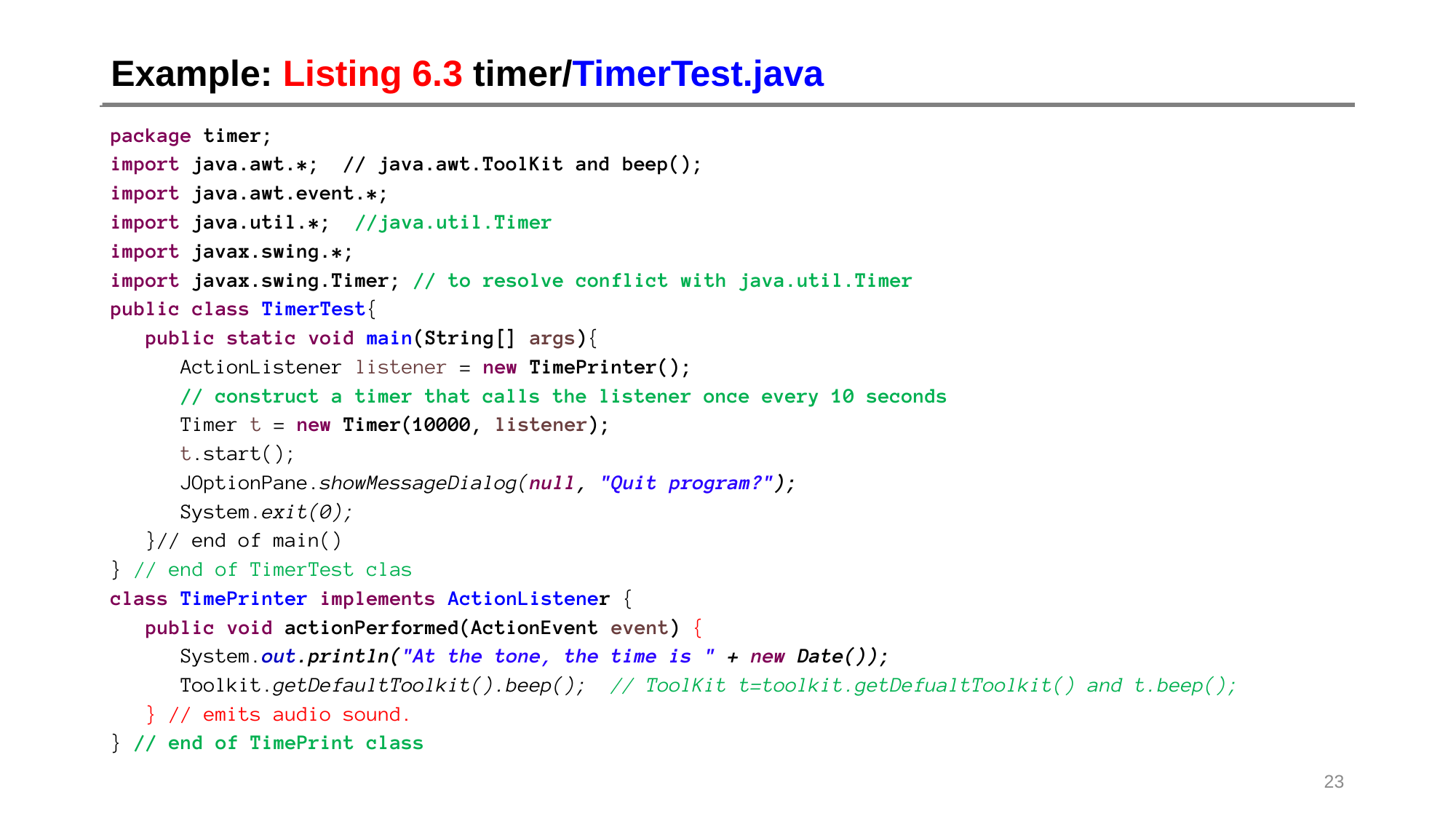

# Example: Listing 6.3 timer/TimerTest.java
package timer;
import java.awt.*;  // java.awt.ToolKit and beep();
import java.awt.event.*;
import java.util.*;  //java.util.Timer
import javax.swing.*;
import javax.swing.Timer; // to resolve conflict with java.util.Timer
public class TimerTest{
   public static void main(String[] args){
      ActionListener listener = new TimePrinter();
      // construct a timer that calls the listener once every 10 seconds
      Timer t = new Timer(10000, listener);
      t.start();
      JOptionPane.showMessageDialog(null, "Quit program?");
      System.exit(0);
   }// end of main()
} // end of TimerTest clas
class TimePrinter implements ActionListener {
   public void actionPerformed(ActionEvent event) {
      System.out.println("At the tone, the time is " + new Date());
      Toolkit.getDefaultToolkit().beep();  // ToolKit t=toolkit.getDefualtToolkit() and t.beep();
   } // emits audio sound.
} // end of TimePrint class

23